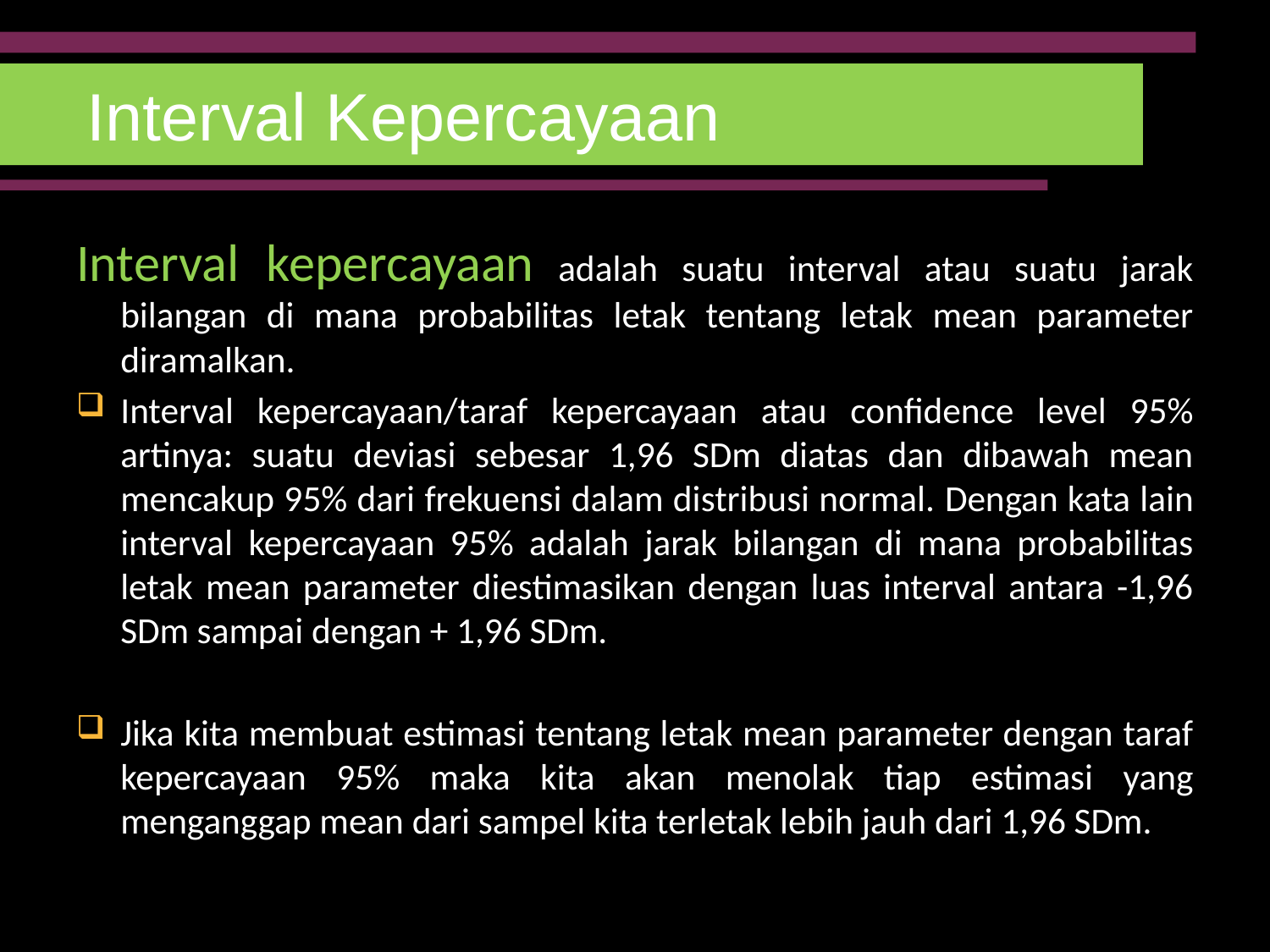

# Interval Kepercayaan

Interval kepercayaan adalah suatu interval atau suatu jarak bilangan di mana probabilitas letak tentang letak mean parameter diramalkan.
Interval kepercayaan/taraf kepercayaan atau confidence level 95% artinya: suatu deviasi sebesar 1,96 SDm diatas dan dibawah mean mencakup 95% dari frekuensi dalam distribusi normal. Dengan kata lain interval kepercayaan 95% adalah jarak bilangan di mana probabilitas letak mean parameter diestimasikan dengan luas interval antara -1,96 SDm sampai dengan + 1,96 SDm.

Jika kita membuat estimasi tentang letak mean parameter dengan taraf kepercayaan 95% maka kita akan menolak tiap estimasi yang menganggap mean dari sampel kita terletak lebih jauh dari 1,96 SDm.